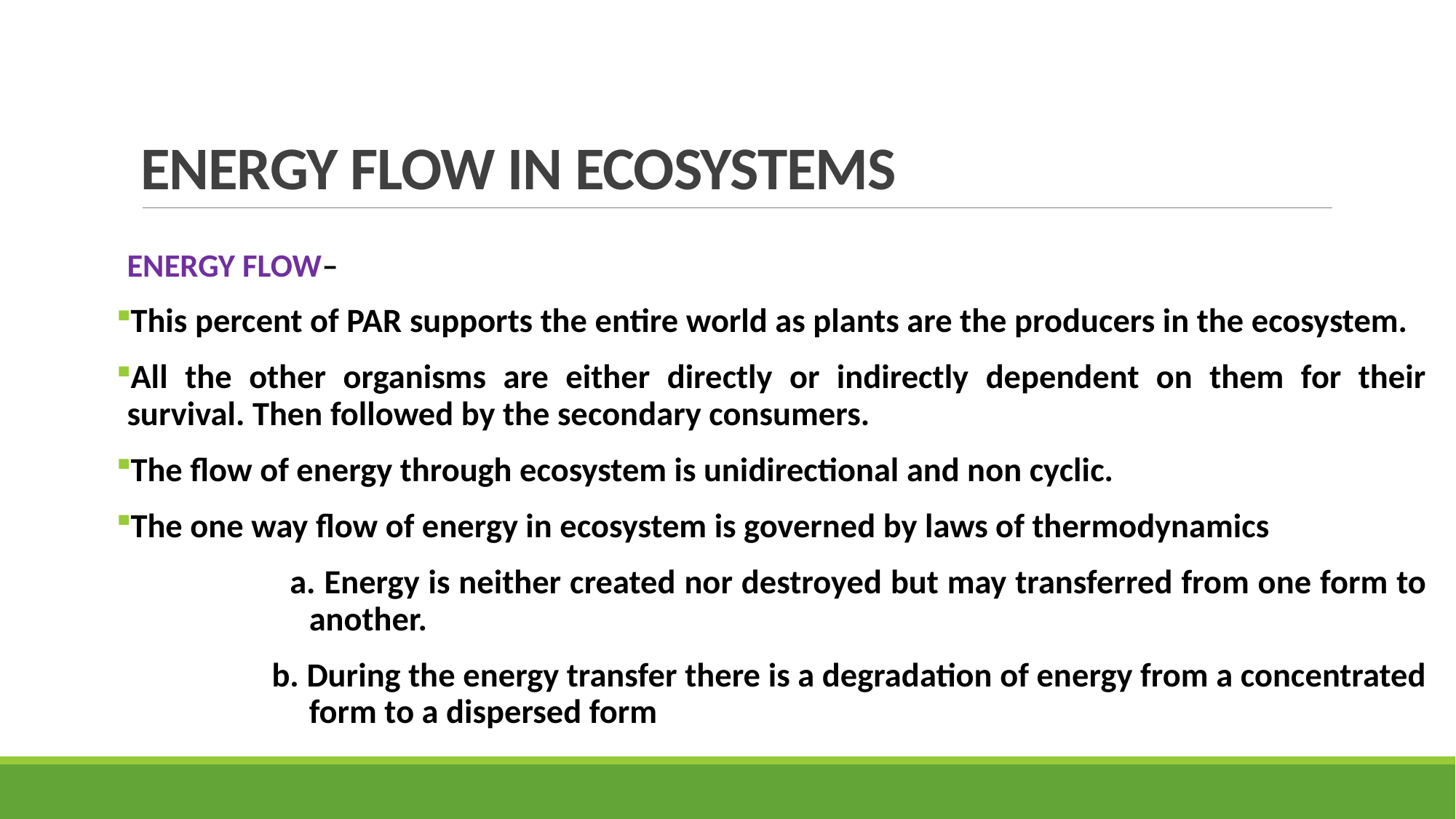

# ENERGY FLOW IN ECOSYSTEMS
ENERGY FLOW–
This percent of PAR supports the entire world as plants are the producers in the ecosystem.
All the other organisms are either directly or indirectly dependent on them for their survival. Then followed by the secondary consumers.
The flow of energy through ecosystem is unidirectional and non cyclic.
The one way flow of energy in ecosystem is governed by laws of thermodynamics
                    a. Energy is neither created nor destroyed but may transferred from one form to another.
                    b. During the energy transfer there is a degradation of energy from a concentrated form to a dispersed form